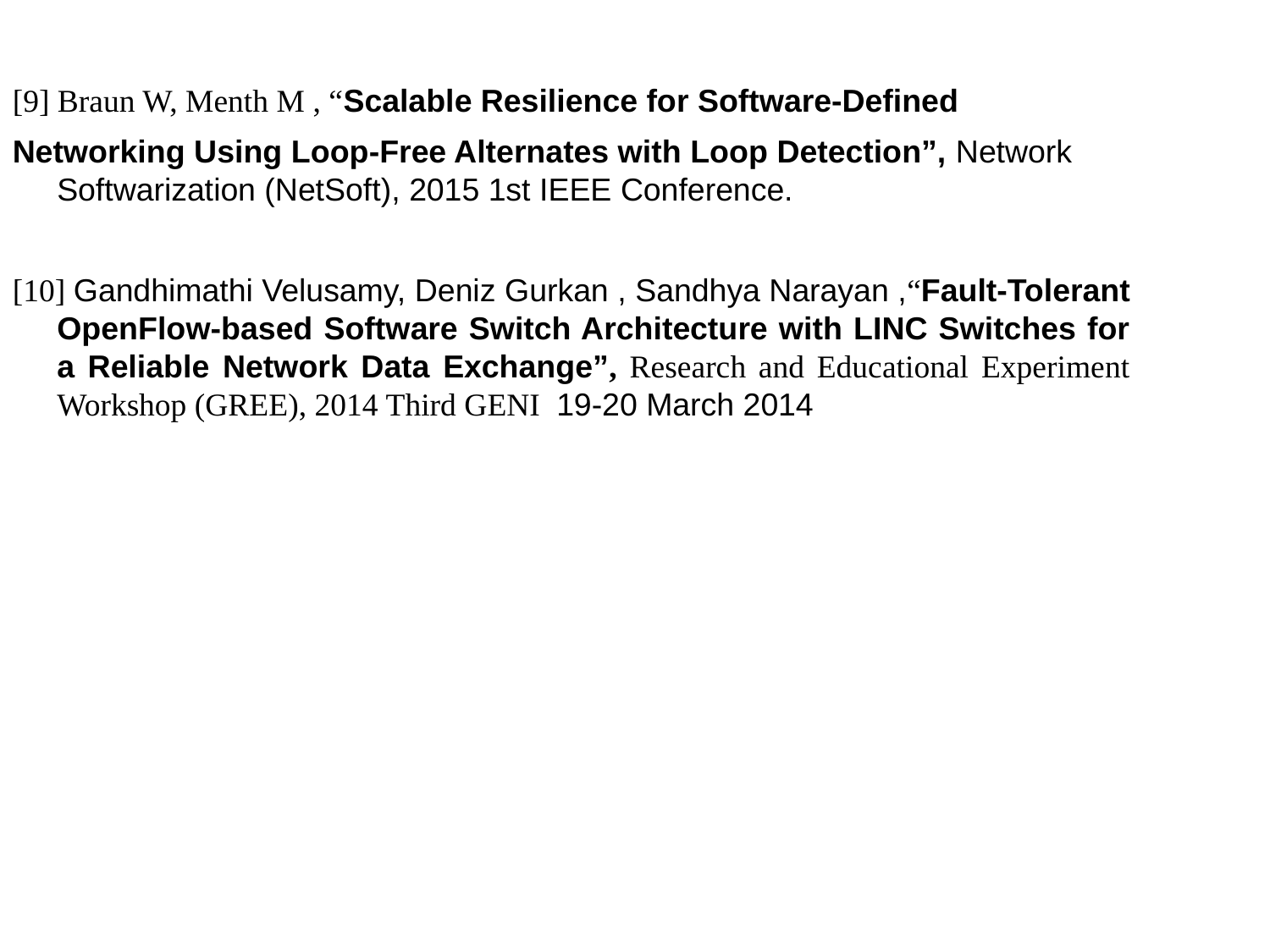

[9] Braun W, Menth M , “Scalable Resilience for Software-Defined
Networking Using Loop-Free Alternates with Loop Detection”, Network Softwarization (NetSoft), 2015 1st IEEE Conference.

[10] Gandhimathi Velusamy, Deniz Gurkan , Sandhya Narayan ,“Fault-Tolerant OpenFlow-based Software Switch Architecture with LINC Switches for a Reliable Network Data Exchange”, Research and Educational Experiment Workshop (GREE), 2014 Third GENI  19-20 March 2014